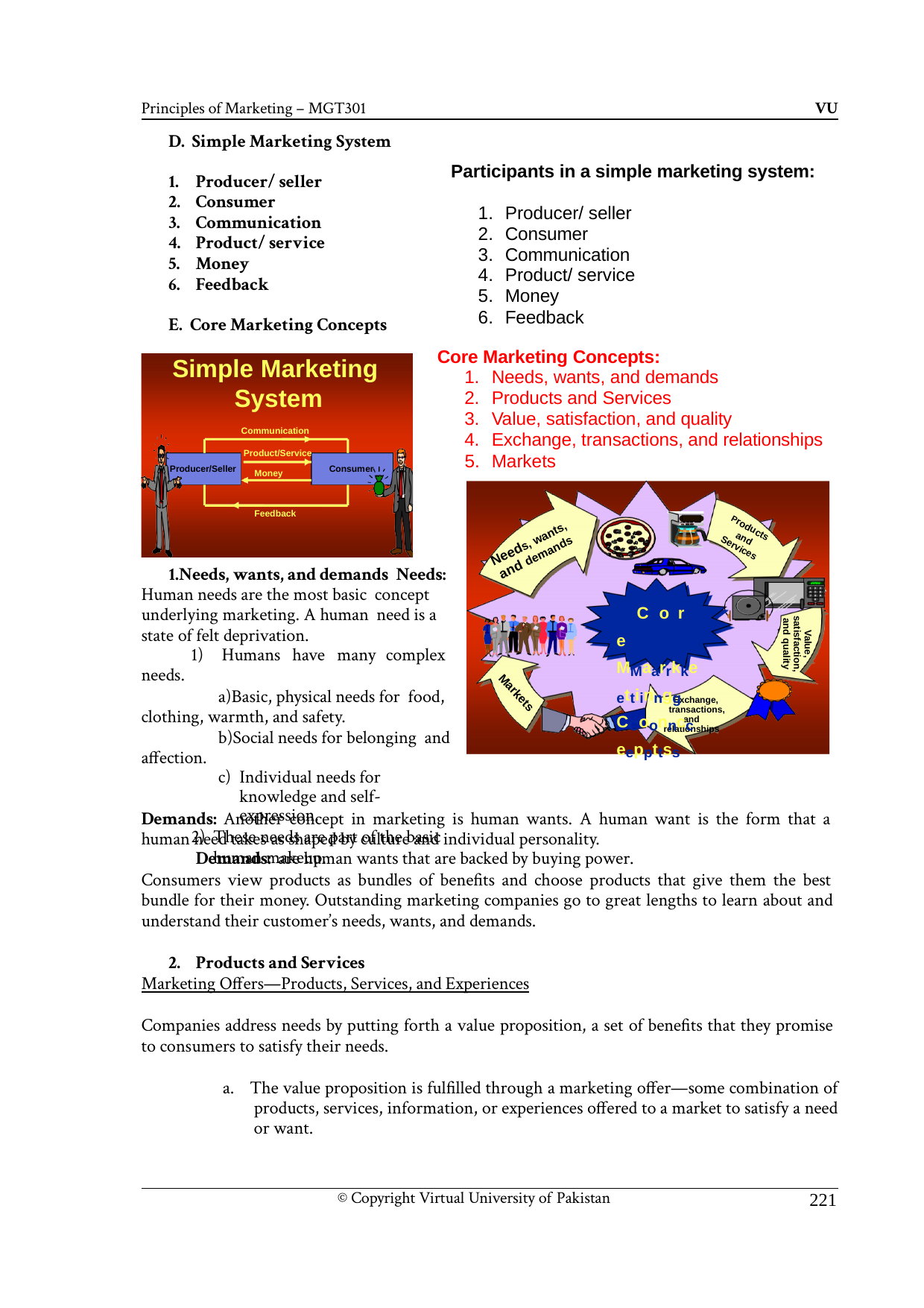

Principles of Marketing – MGT301
VU

D.  Simple Marketing System
Participants in a simple marketing system:
Producer/ seller
Consumer
Communication
Product/ service
Money
Feedback
Producer/ seller
Consumer
Communication
Product/ service
Money
Feedback
E.  Core Marketing Concepts
Core Marketing Concepts:
Simple Marketing  System
Communication

Needs, wants, and demands
Products and Services
Value, satisfaction, and quality
Exchange, transactions, and relationships
Markets

Product/Service
Producer/Seller
Consumer
Money

Feedback
Products
and
Needs, wants,
Services
and demands
Needs, wants, and demands  Needs: Human needs are the most basic  concept underlying marketing. A human  need is a state of felt deprivation.
Humans   have   many  complex
needs.
Basic, physical needs for  food, clothing, warmth, and safety.
Social needs for belonging  and affection.
Individual needs for knowledge and self-expression.
These needs are part of the basic human makeup.
CCoorree  MMaarrkkeettiinngg  CCoonncceeppttss
Value, satisfaction, and quality
Markets
Exchange,  transactions,
and relationships
Demands: Another concept in marketing is human wants. A human want is the form that a  human need takes as shaped by culture and individual personality.
Demands:  are human wants that are backed by buying power.
Consumers view products as bundles of benefits and choose products that give them the best  bundle for their money. Outstanding marketing companies go to great lengths to learn about and  understand their customer’s needs, wants, and demands.

Products and Services
Marketing Offers—Products, Services, and Experiences

Companies address needs by putting forth a value proposition, a set of benefits that they promise  to consumers to satisfy their needs.

The value proposition is fulfilled through a marketing offer—some combination of  products, services, information, or experiences offered to a market to satisfy a need  or want.
© Copyright Virtual University of Pakistan
221